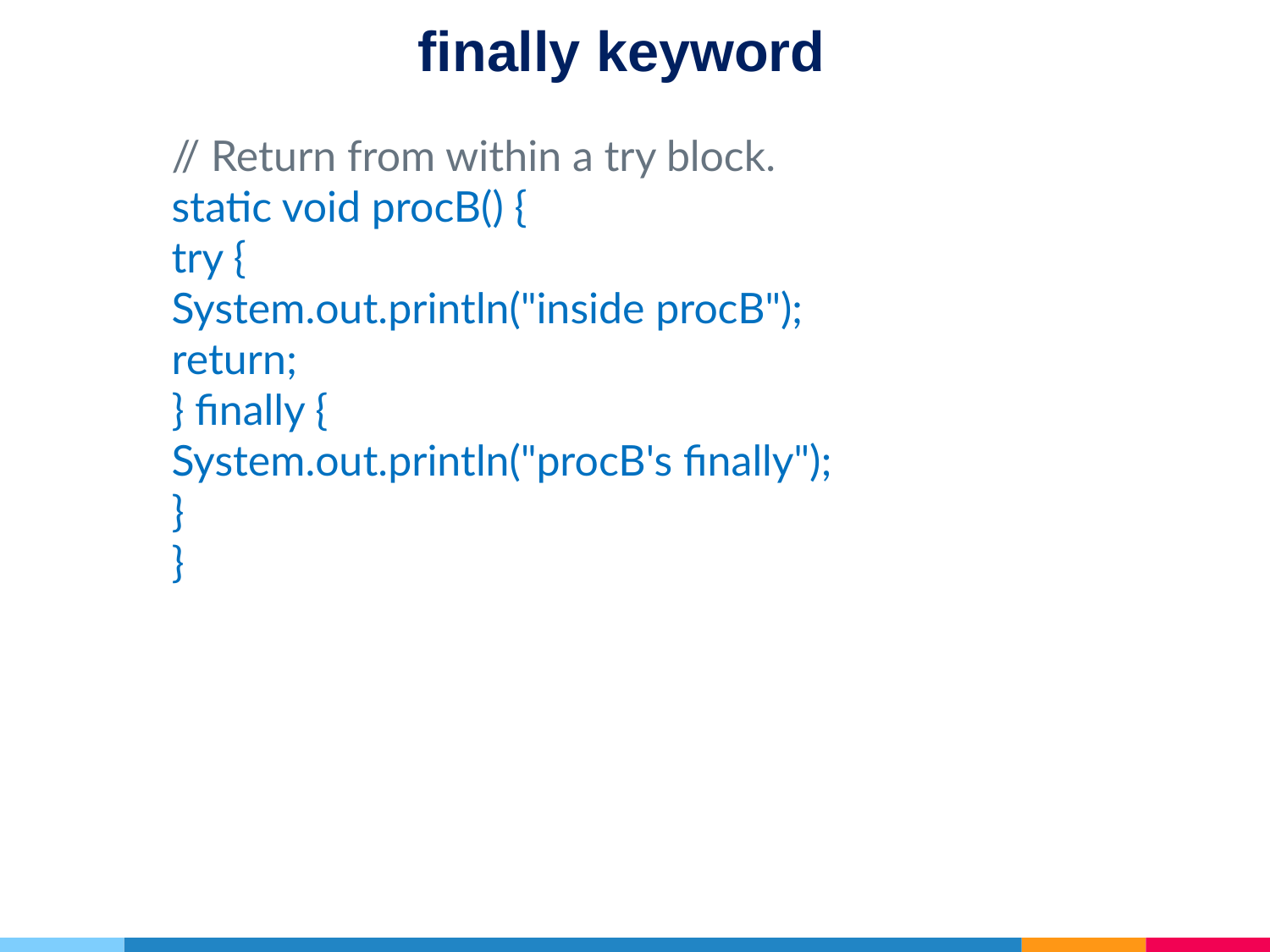

# finally keyword
// Return from within a try block.
static void procB() {
try {
System.out.println("inside procB");
return;
} finally {
System.out.println("procB's finally");
}
}